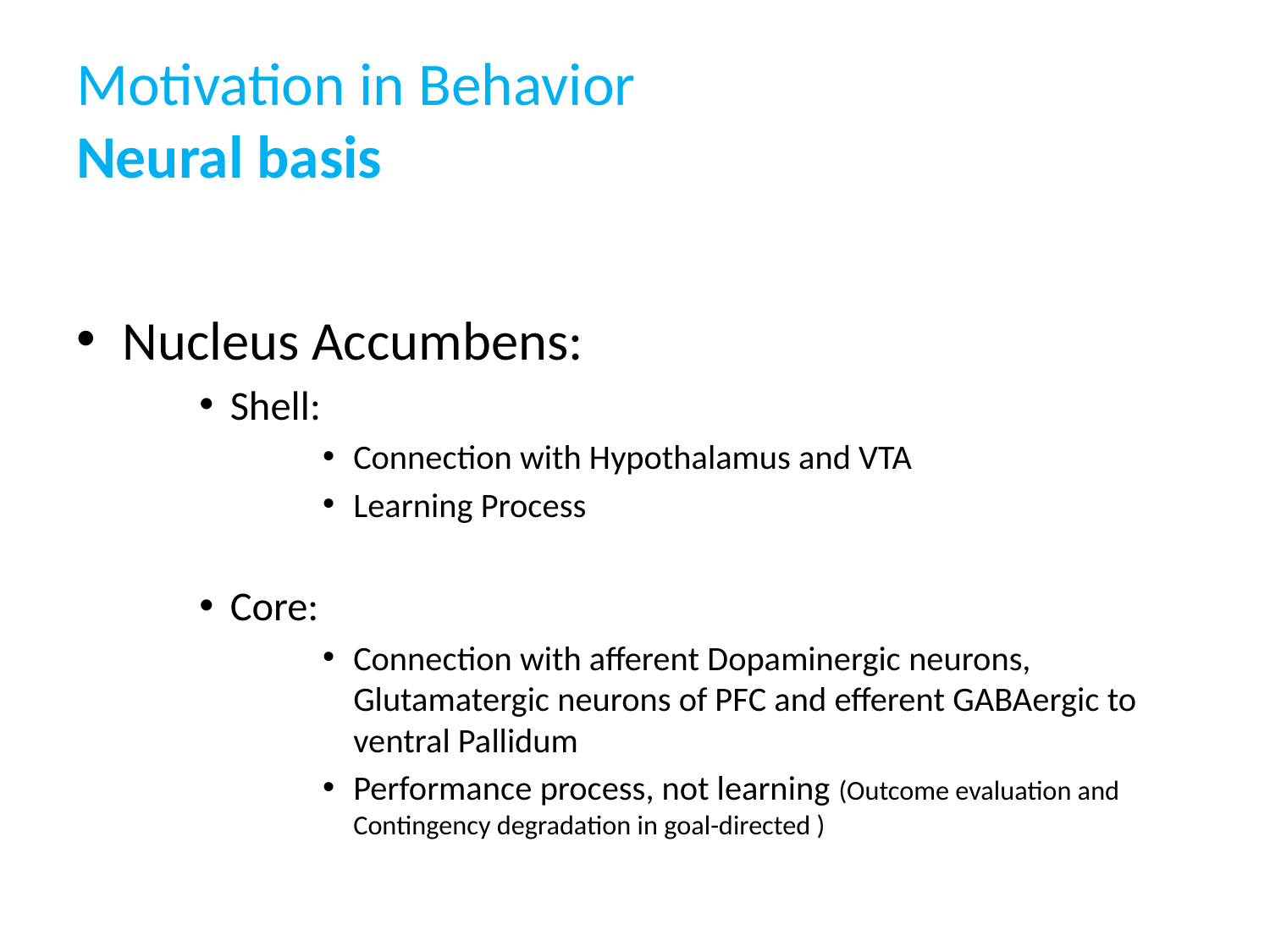

# Motivation in Behavior Neural basis

Nucleus Accumbens:
Shell:
Connection with Hypothalamus and VTA
Learning Process

Core:
Connection with afferent Dopaminergic neurons, Glutamatergic neurons of PFC and efferent GABAergic to ventral Pallidum
Performance process, not learning (Outcome evaluation and Contingency degradation in goal-directed )